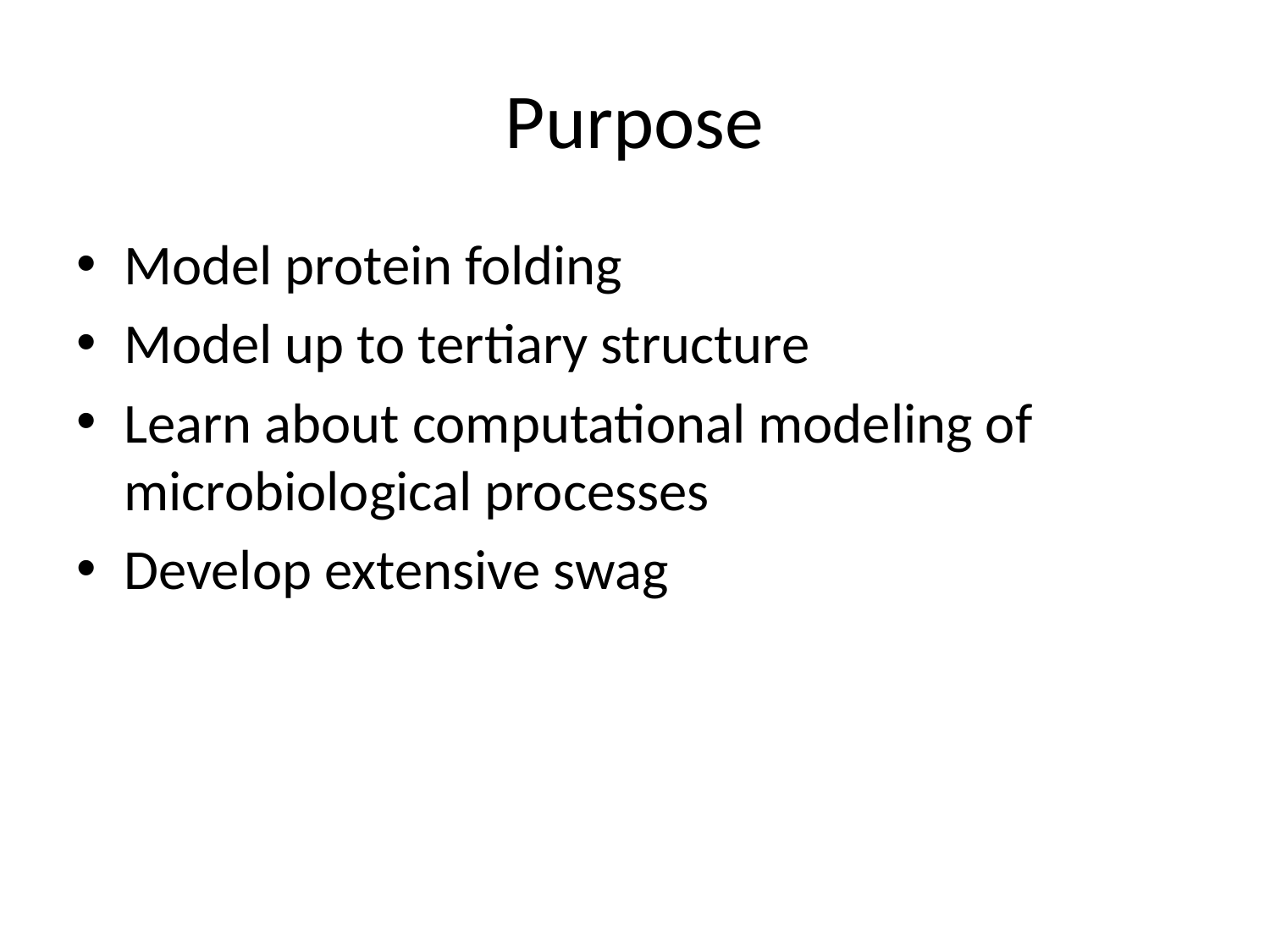

# Purpose
Model protein folding
Model up to tertiary structure
Learn about computational modeling of microbiological processes
Develop extensive swag